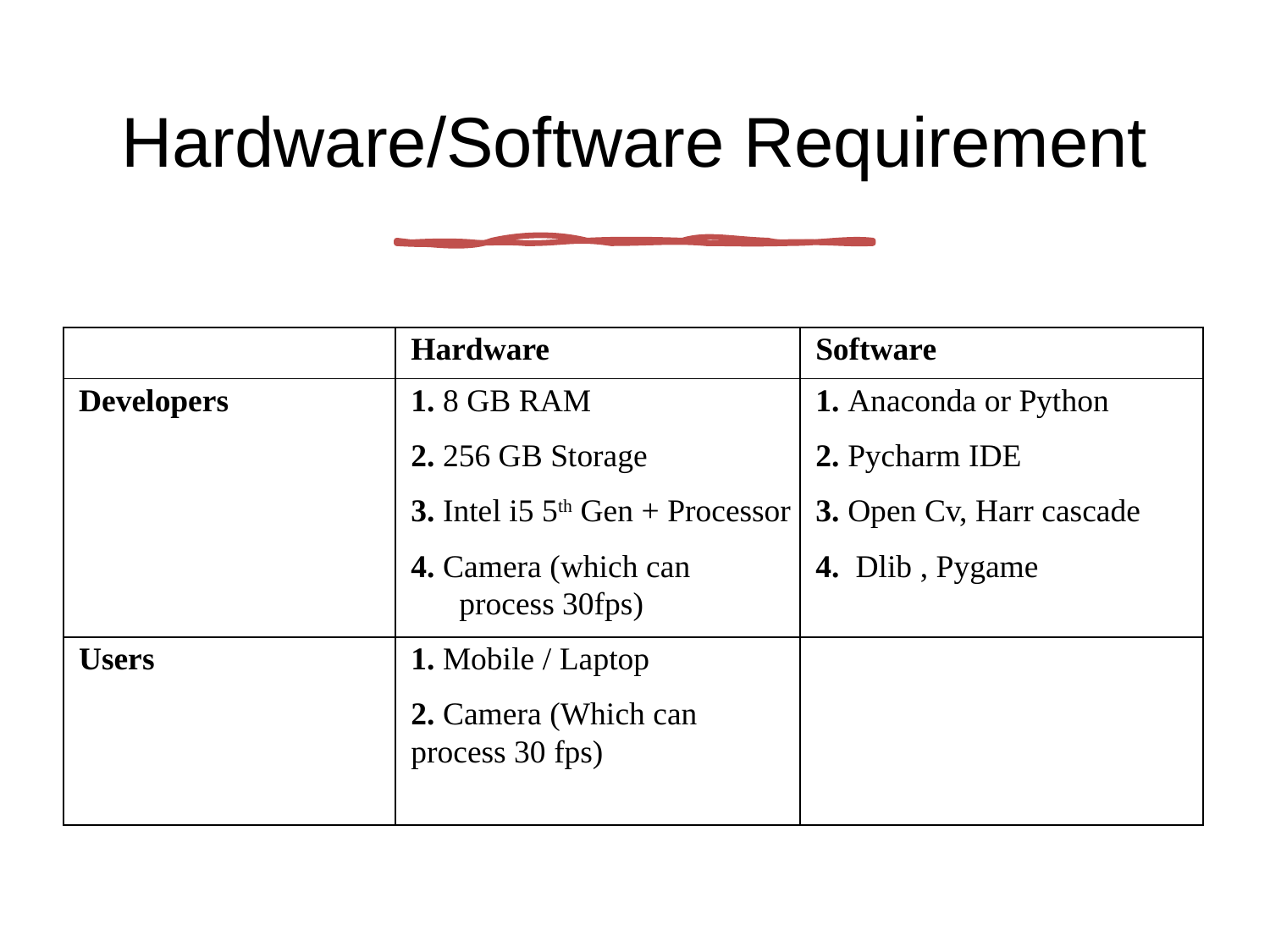

Hardware/Software Requirement

|  | Hardware | Software |
| --- | --- | --- |
| Developers | 1. 8 GB RAM 2. 256 GB Storage 3. Intel i5 5th Gen + Processor 4. Camera (which can process 30fps) | 1. Anaconda or Python 2. Pycharm IDE 3. Open Cv, Harr cascade 4. Dlib , Pygame |
| Users | 1. Mobile / Laptop 2. Camera (Which can process 30 fps) |  |